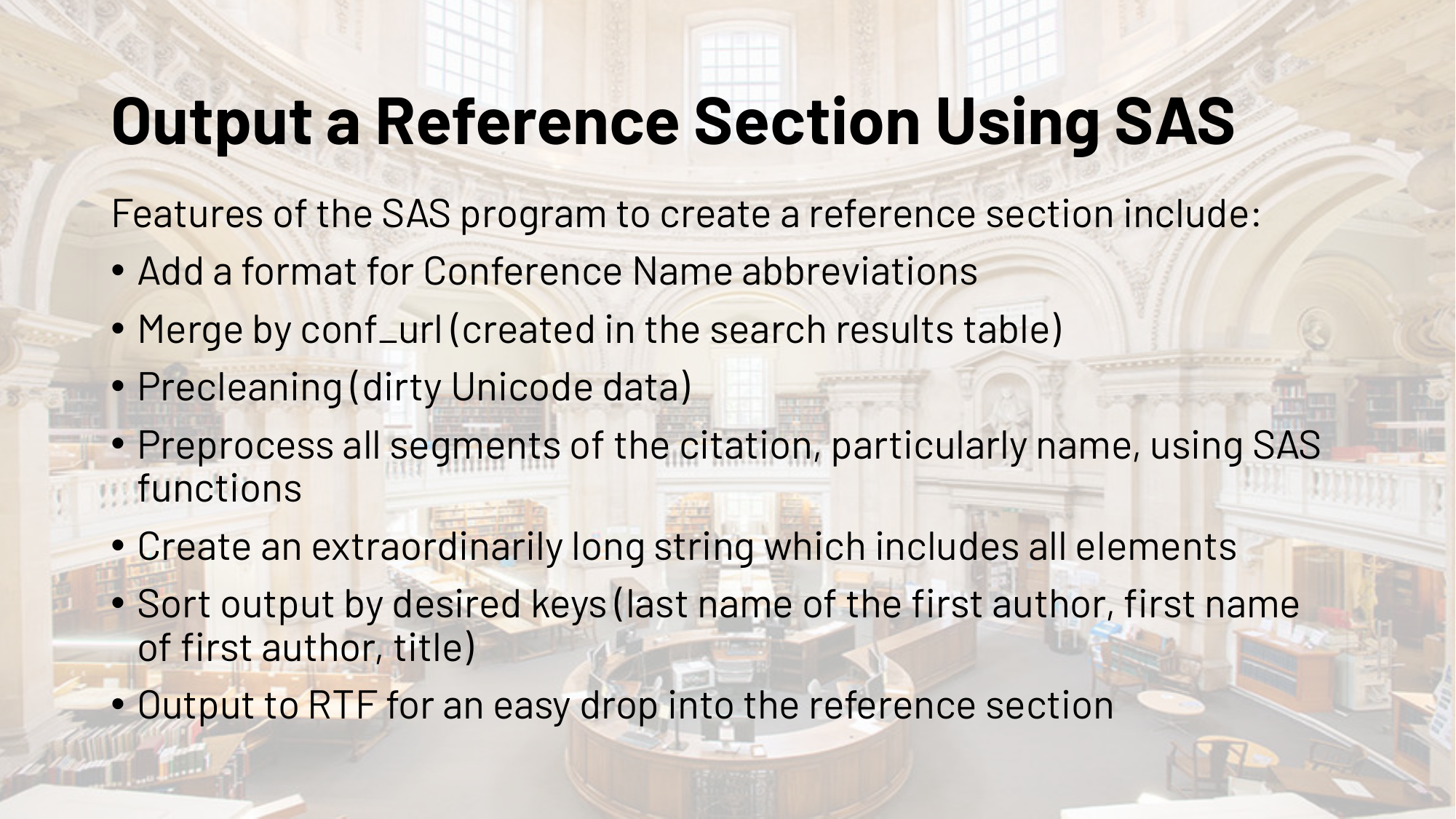

# Output a Reference Section Using SAS
Features of the SAS program to create a reference section include:
Add a format for Conference Name abbreviations
Merge by conf_url (created in the search results table)
Precleaning (dirty Unicode data)
Preprocess all segments of the citation, particularly name, using SAS functions
Create an extraordinarily long string which includes all elements
Sort output by desired keys (last name of the first author, first name of first author, title)
Output to RTF for an easy drop into the reference section